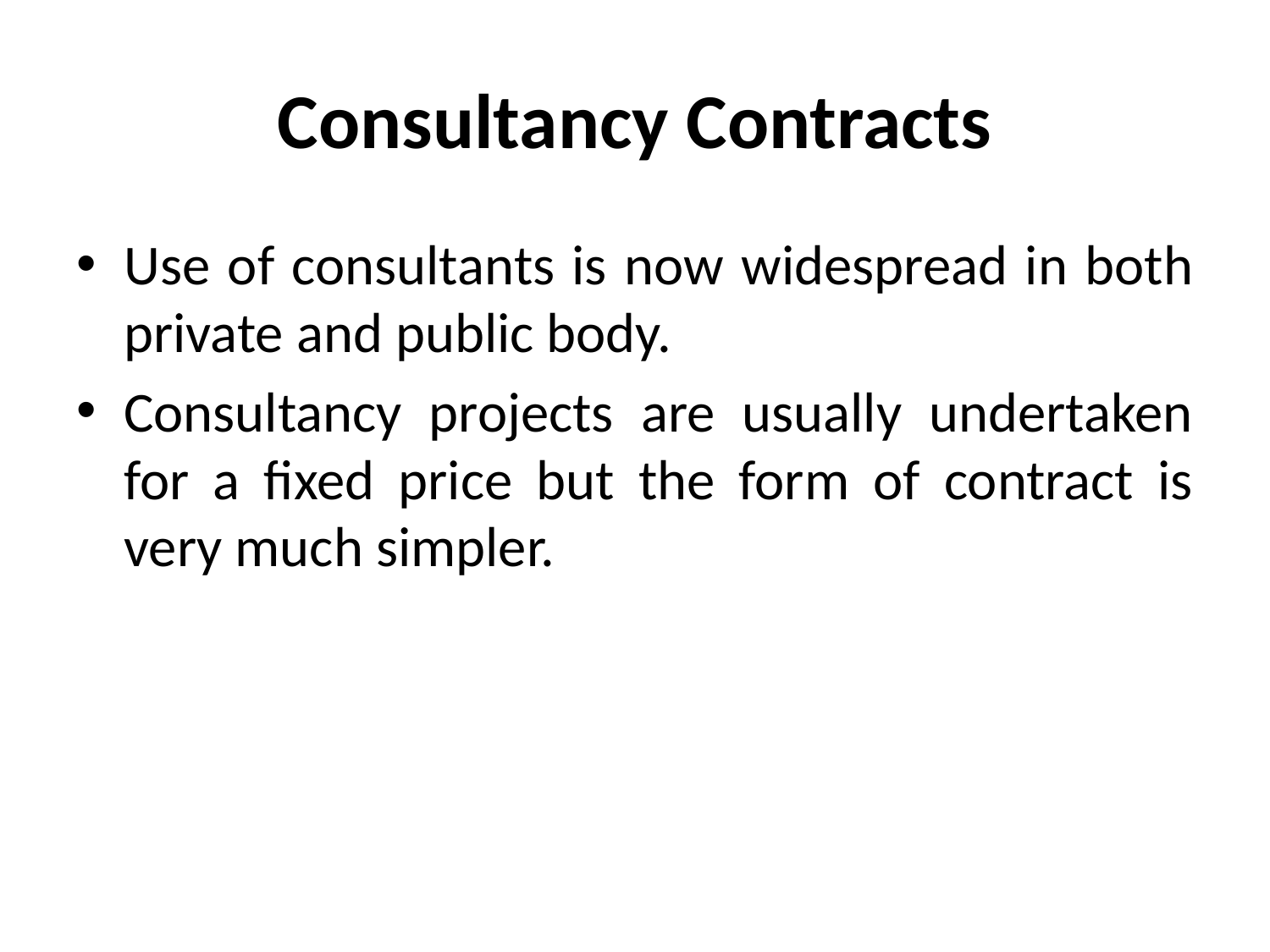

# Consultancy Contracts
Use of consultants is now widespread in both private and public body.
Consultancy projects are usually undertaken for a fixed price but the form of contract is very much simpler.